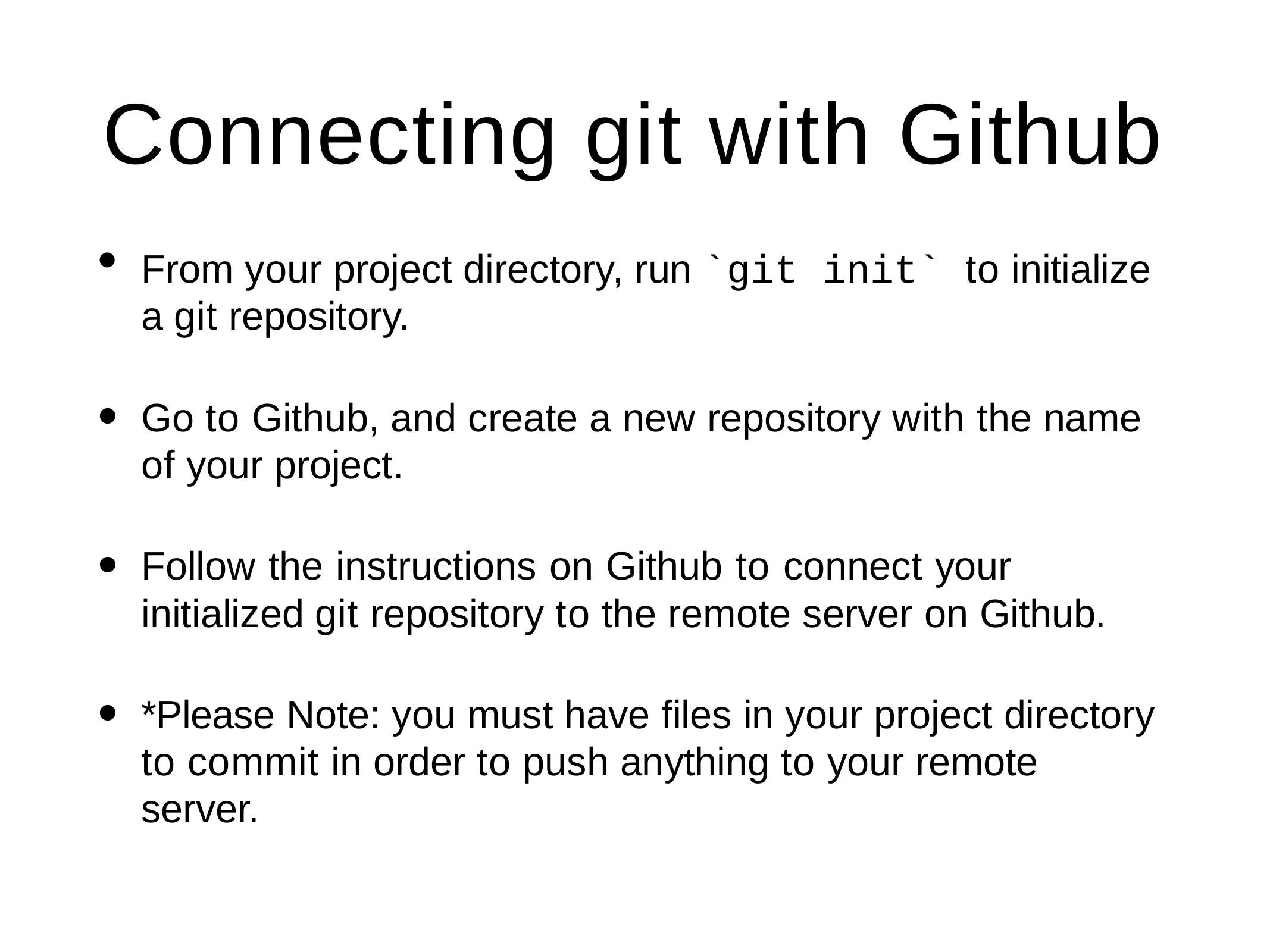

# Connecting git with Github
From your project directory, run `git init` to initialize a git repository.

Go to Github, and create a new repository with the name of your project.

Follow the instructions on Github to connect your initialized git repository to the remote server on Github.

*Please Note: you must have files in your project directory to commit in order to push anything to your remote server.